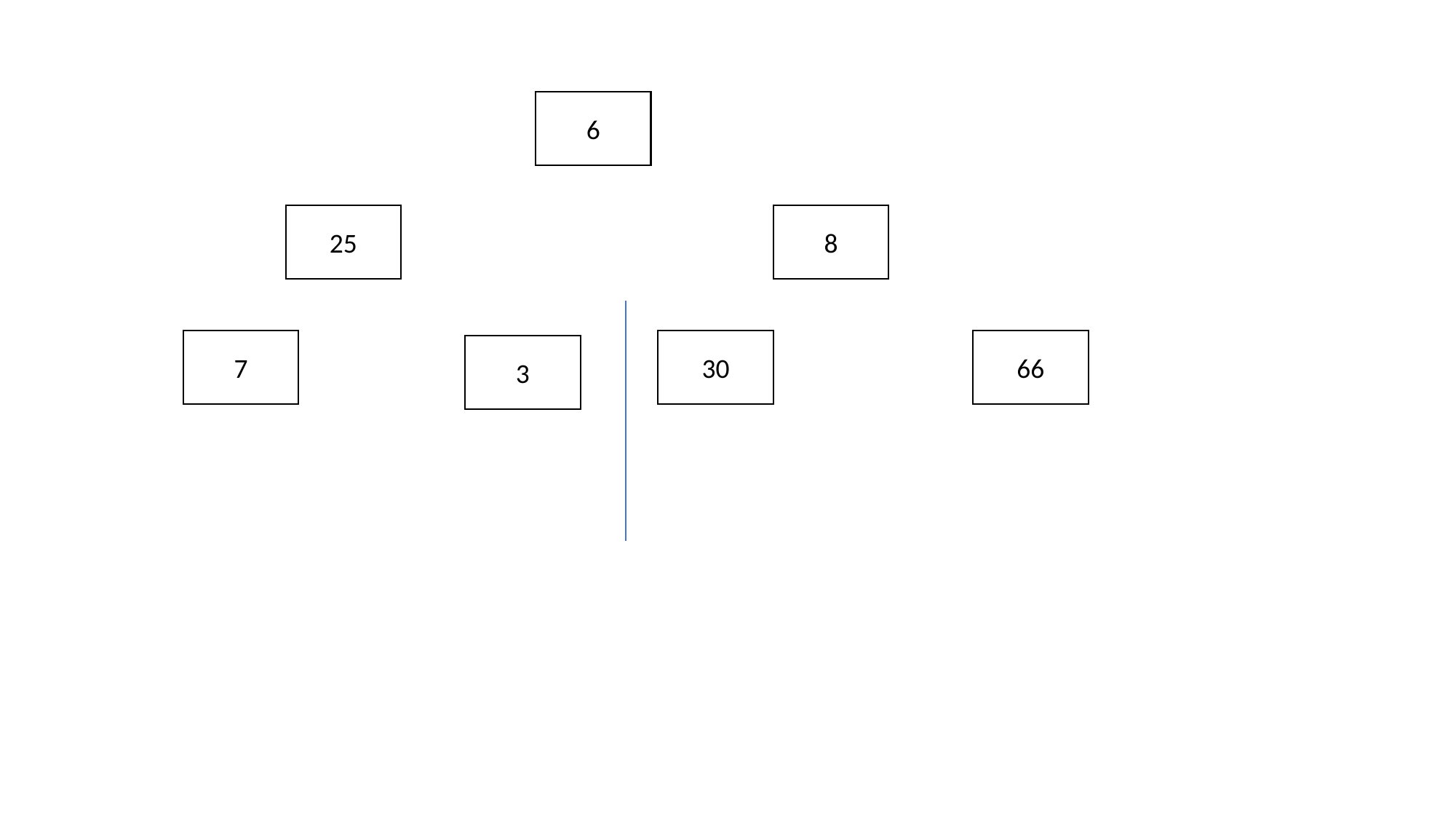

6
25
8
7
30
66
3